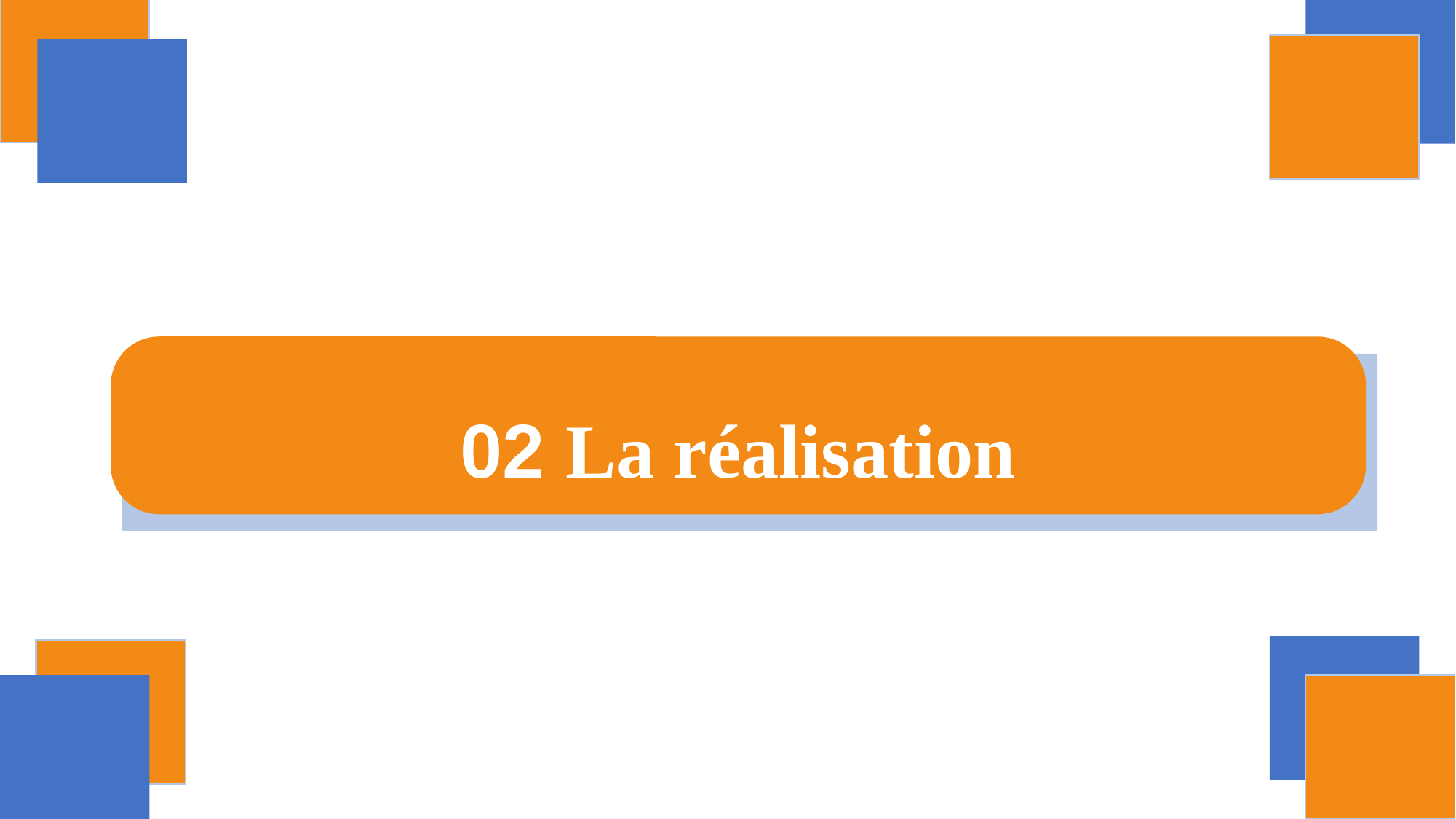

02 La réalisation
II.   Les taches effectuées